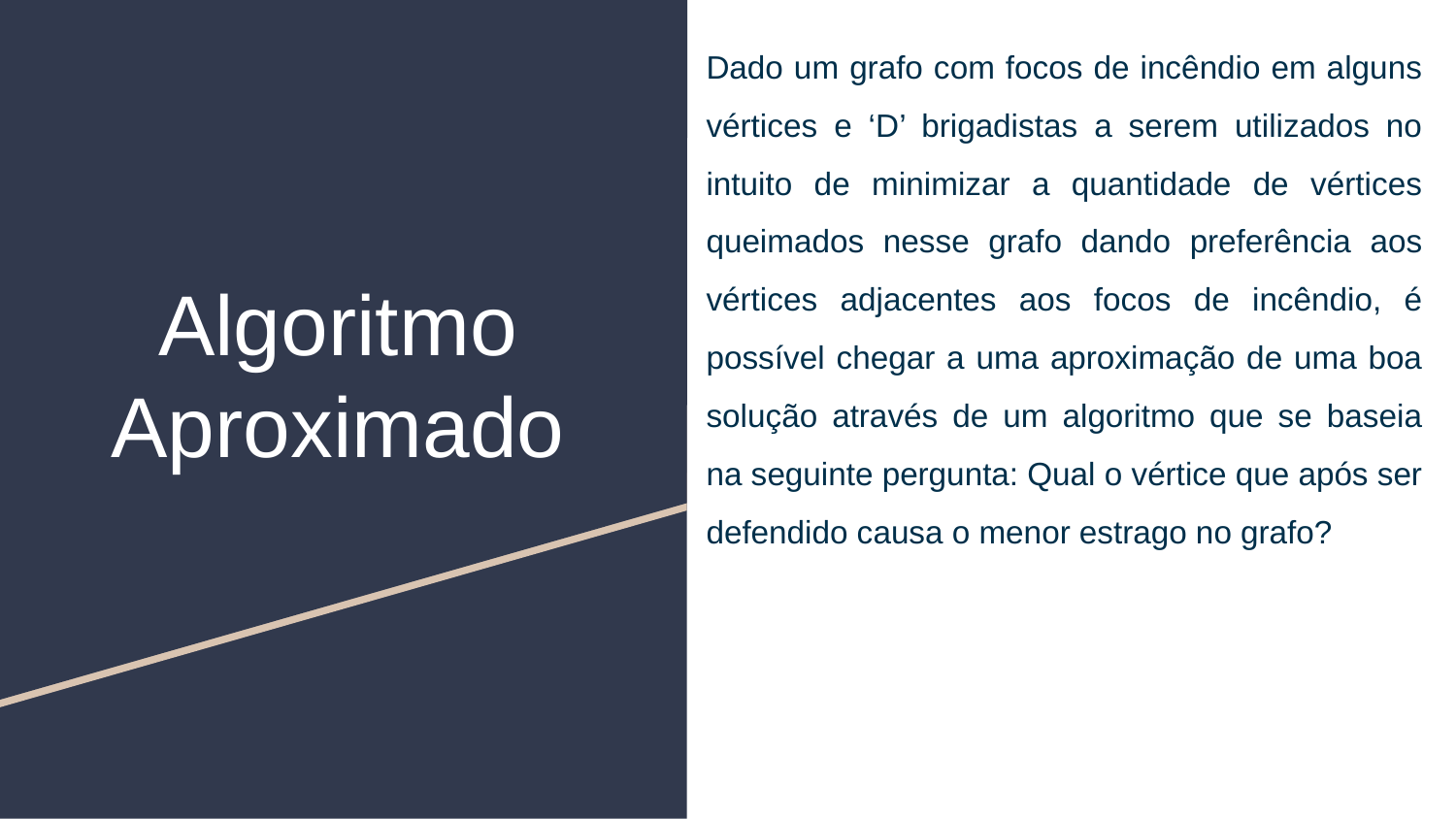

Dado um grafo com focos de incêndio em alguns vértices e ‘D’ brigadistas a serem utilizados no intuito de minimizar a quantidade de vértices queimados nesse grafo dando preferência aos vértices adjacentes aos focos de incêndio, é possível chegar a uma aproximação de uma boa solução através de um algoritmo que se baseia na seguinte pergunta: Qual o vértice que após ser defendido causa o menor estrago no grafo?

# Algoritmo Aproximado